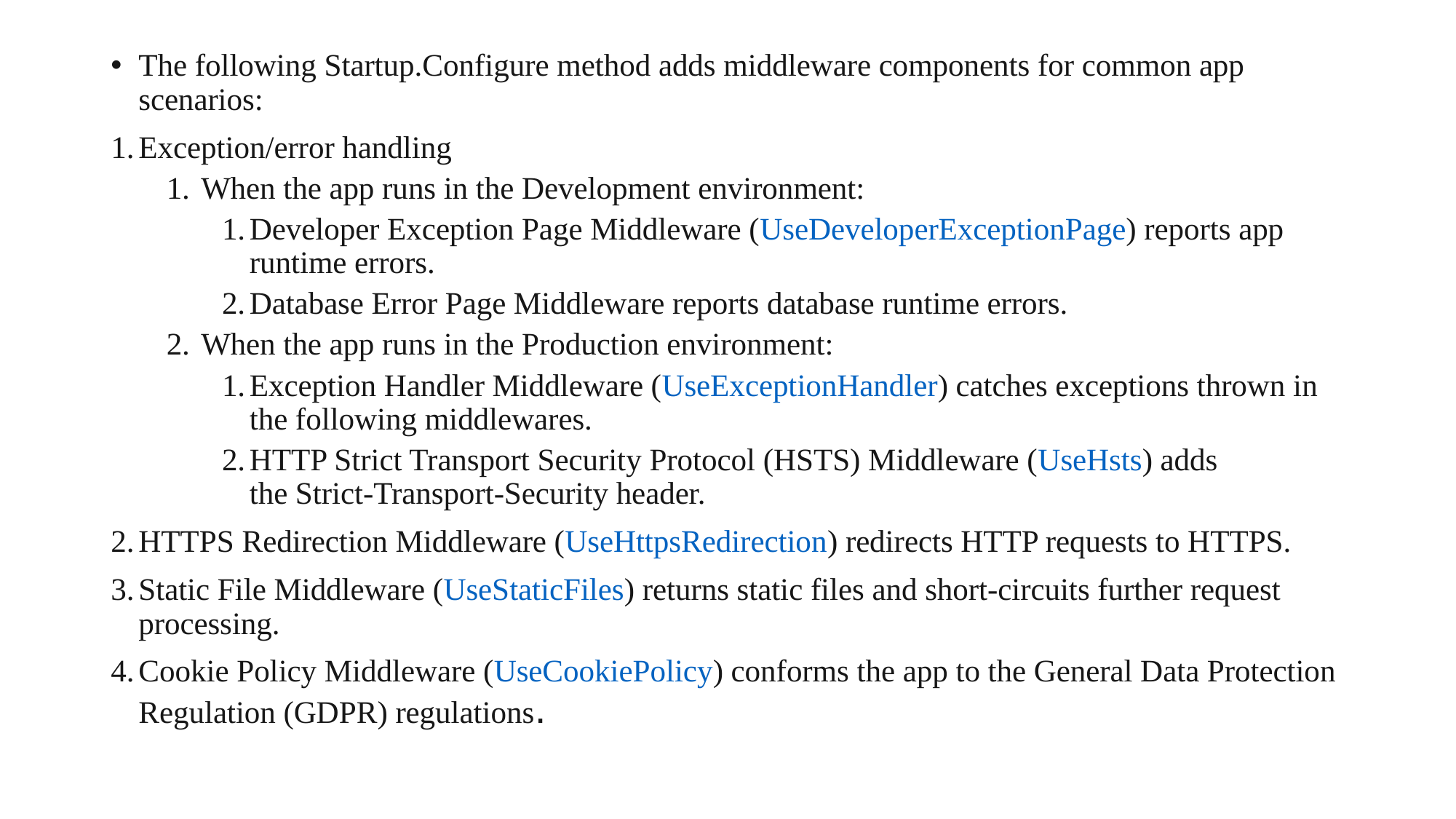

The following Startup.Configure method adds middleware components for common app scenarios:
Exception/error handling
When the app runs in the Development environment:
Developer Exception Page Middleware (UseDeveloperExceptionPage) reports app runtime errors.
Database Error Page Middleware reports database runtime errors.
When the app runs in the Production environment:
Exception Handler Middleware (UseExceptionHandler) catches exceptions thrown in the following middlewares.
HTTP Strict Transport Security Protocol (HSTS) Middleware (UseHsts) adds the Strict-Transport-Security header.
HTTPS Redirection Middleware (UseHttpsRedirection) redirects HTTP requests to HTTPS.
Static File Middleware (UseStaticFiles) returns static files and short-circuits further request processing.
Cookie Policy Middleware (UseCookiePolicy) conforms the app to the General Data Protection Regulation (GDPR) regulations.